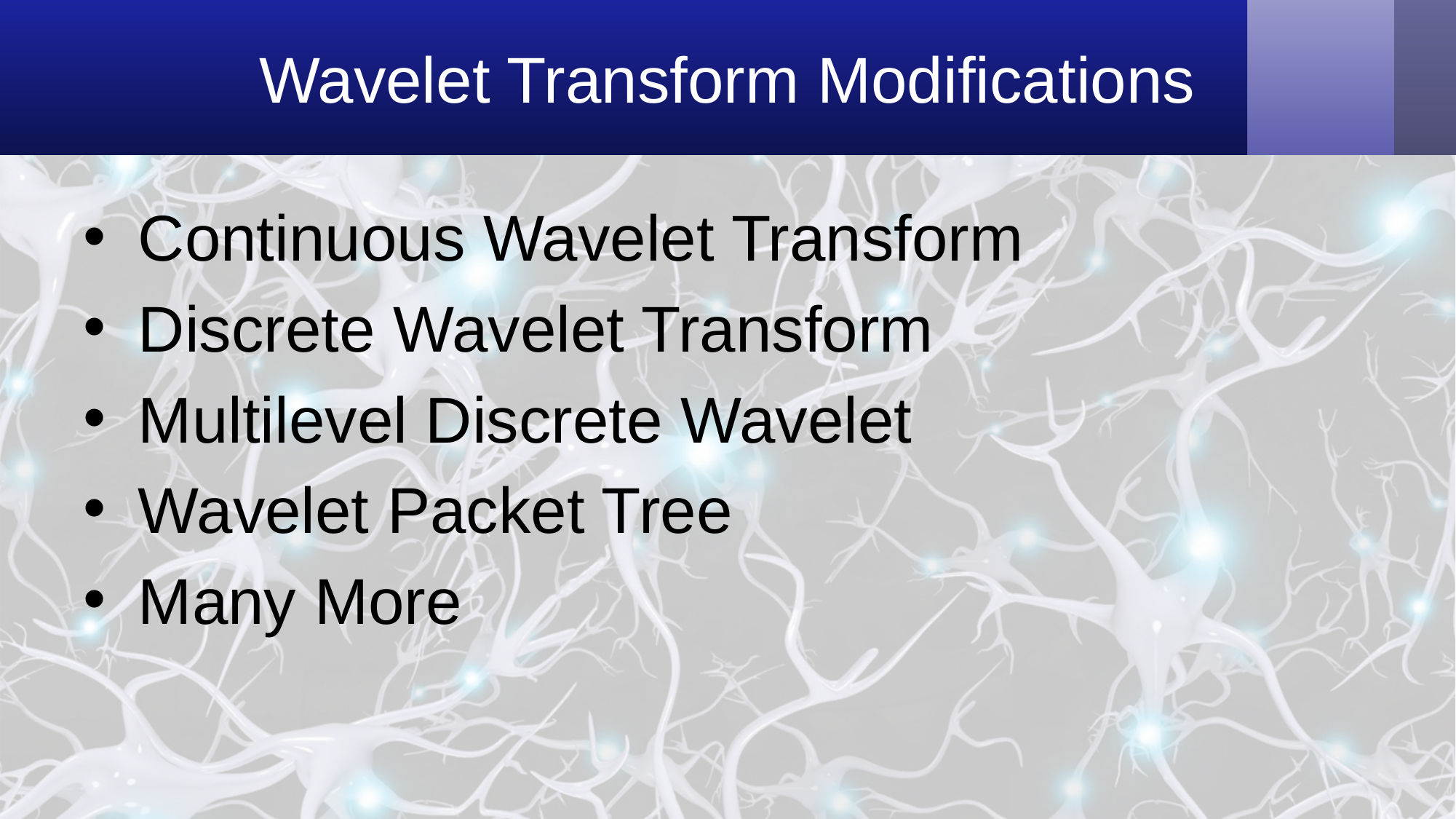

# Wavelet Transform Modifications
Continuous Wavelet Transform
Discrete Wavelet Transform
Multilevel Discrete Wavelet
Wavelet Packet Tree
Many More